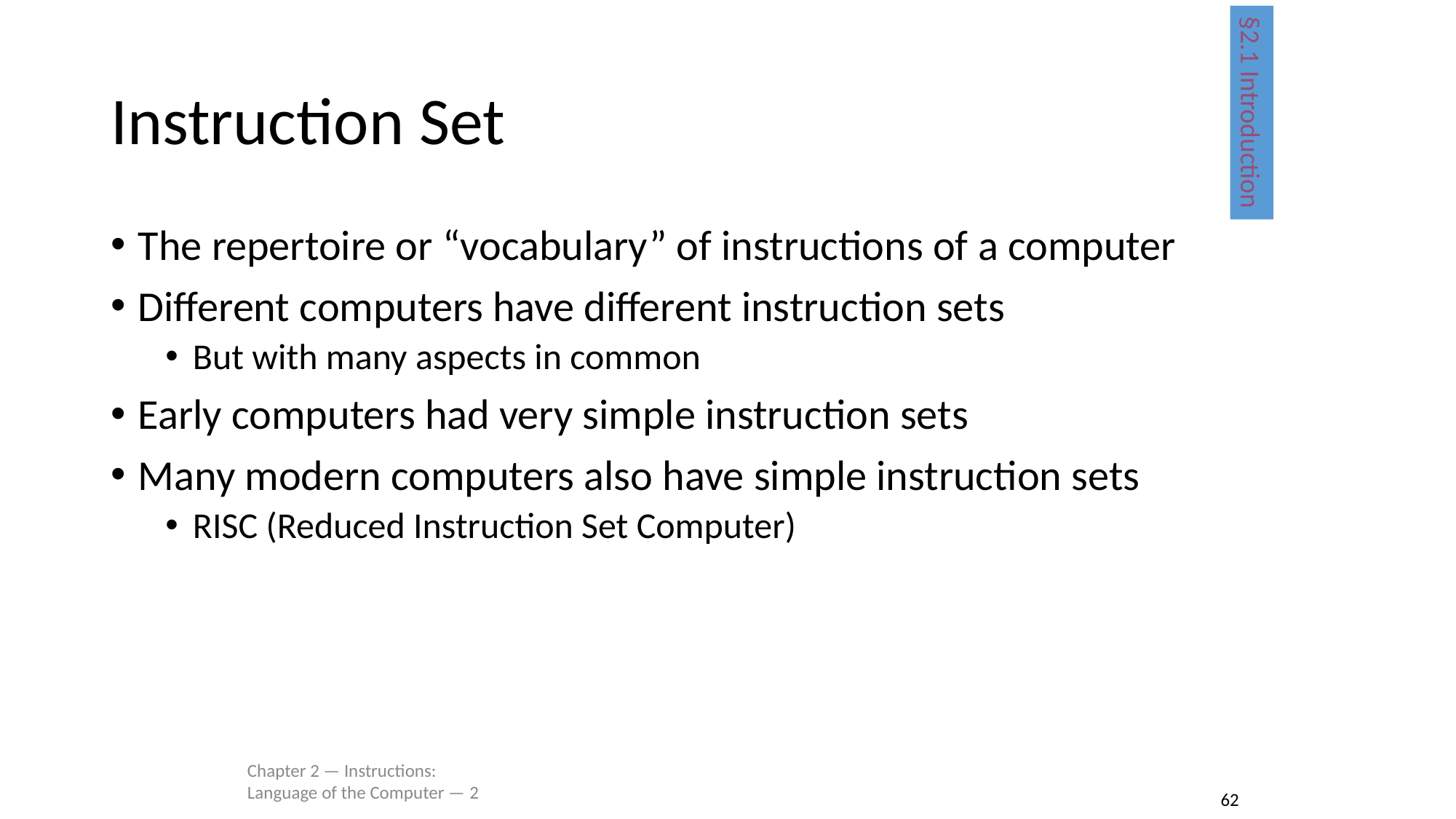

# Instruction Set
§2.1 Introduction
The repertoire or “vocabulary” of instructions of a computer
Different computers have different instruction sets
But with many aspects in common
Early computers had very simple instruction sets
Many modern computers also have simple instruction sets
RISC (Reduced Instruction Set Computer)
Chapter 2 — Instructions: Language of the Computer — 2
62